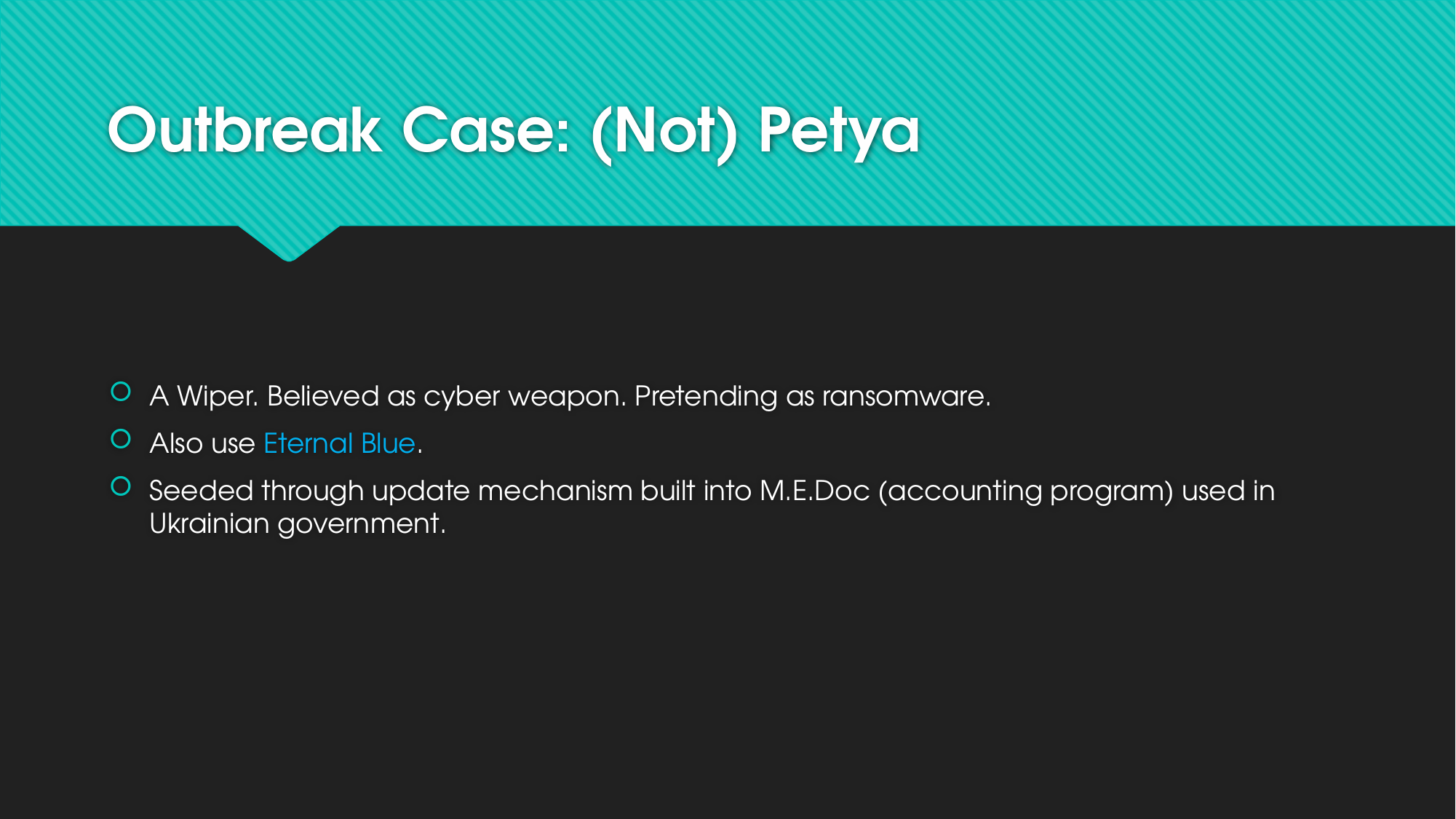

# Outbreak Case: (Not) Petya
A Wiper. Believed as cyber weapon. Pretending as ransomware.
Also use Eternal Blue.
Seeded through update mechanism built into M.E.Doc (accounting program) used in Ukrainian government.